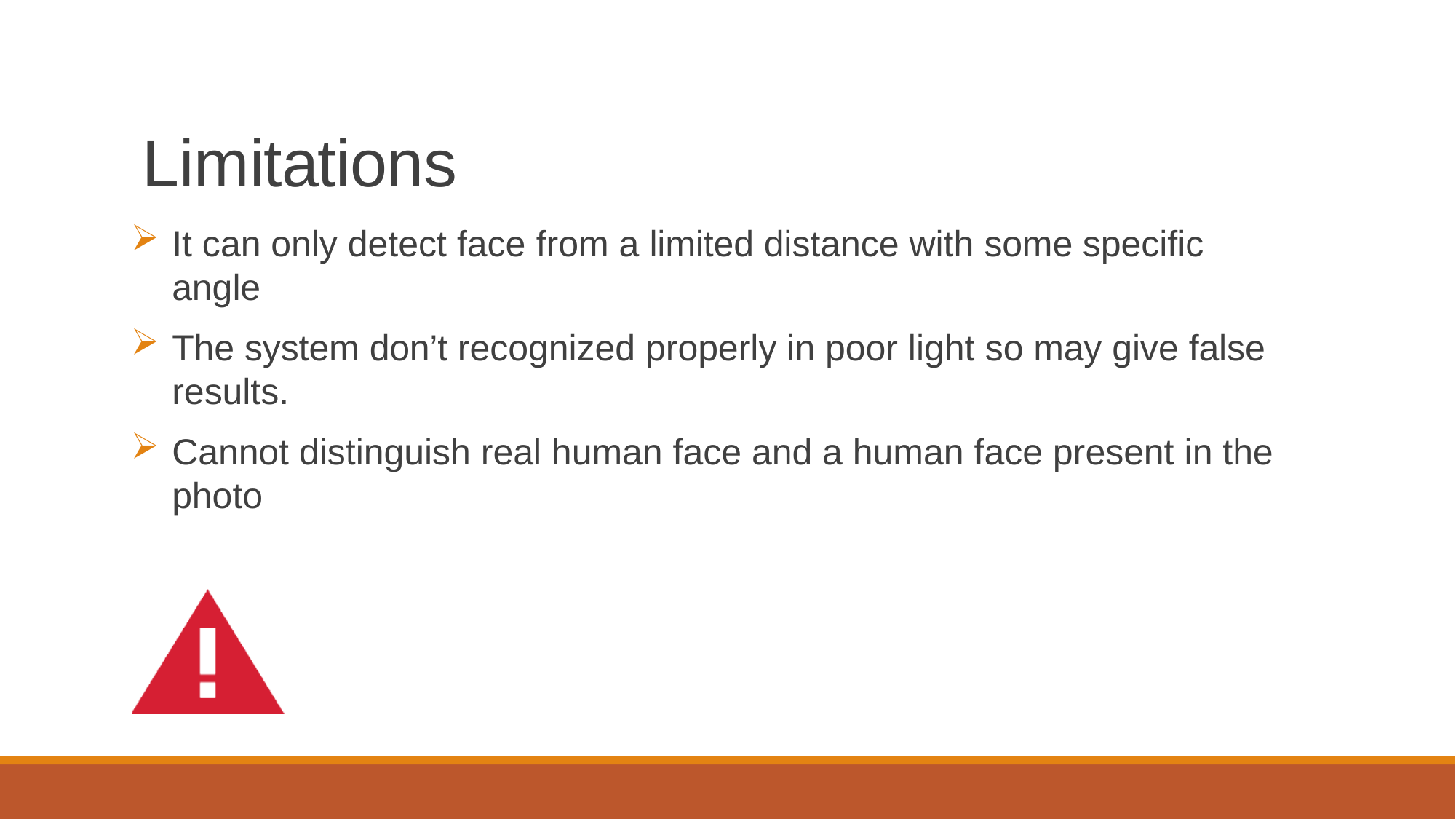

# Limitations
It can only detect face from a limited distance with some specific angle
The system don’t recognized properly in poor light so may give false results.
Cannot distinguish real human face and a human face present in the photo